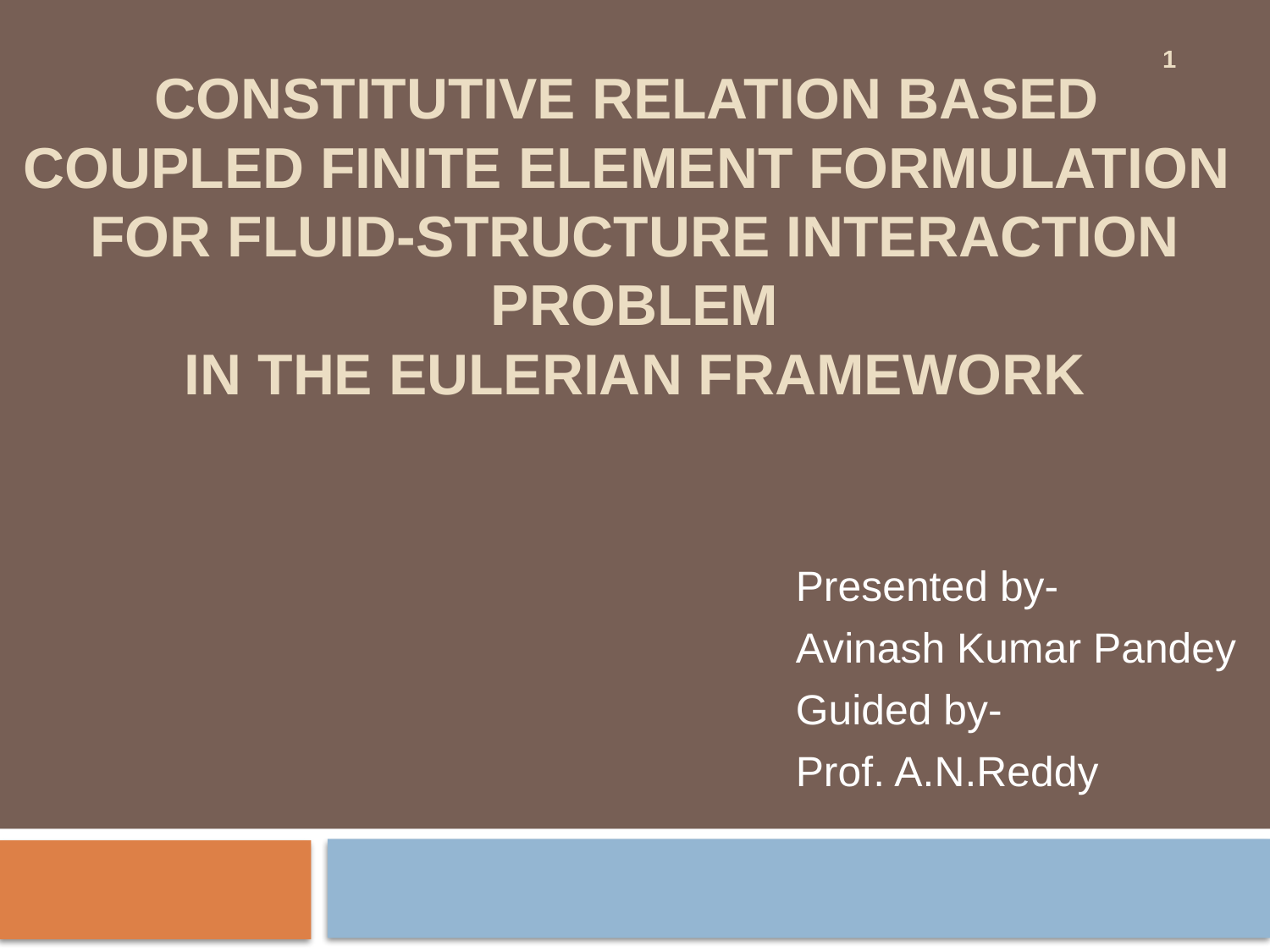

# Constitutive relation based coupled Finite Element formulation for Fluid-Structure Interaction Problem in the eulerian framework
1
Presented by-
Avinash Kumar Pandey
Guided by-
Prof. A.N.Reddy